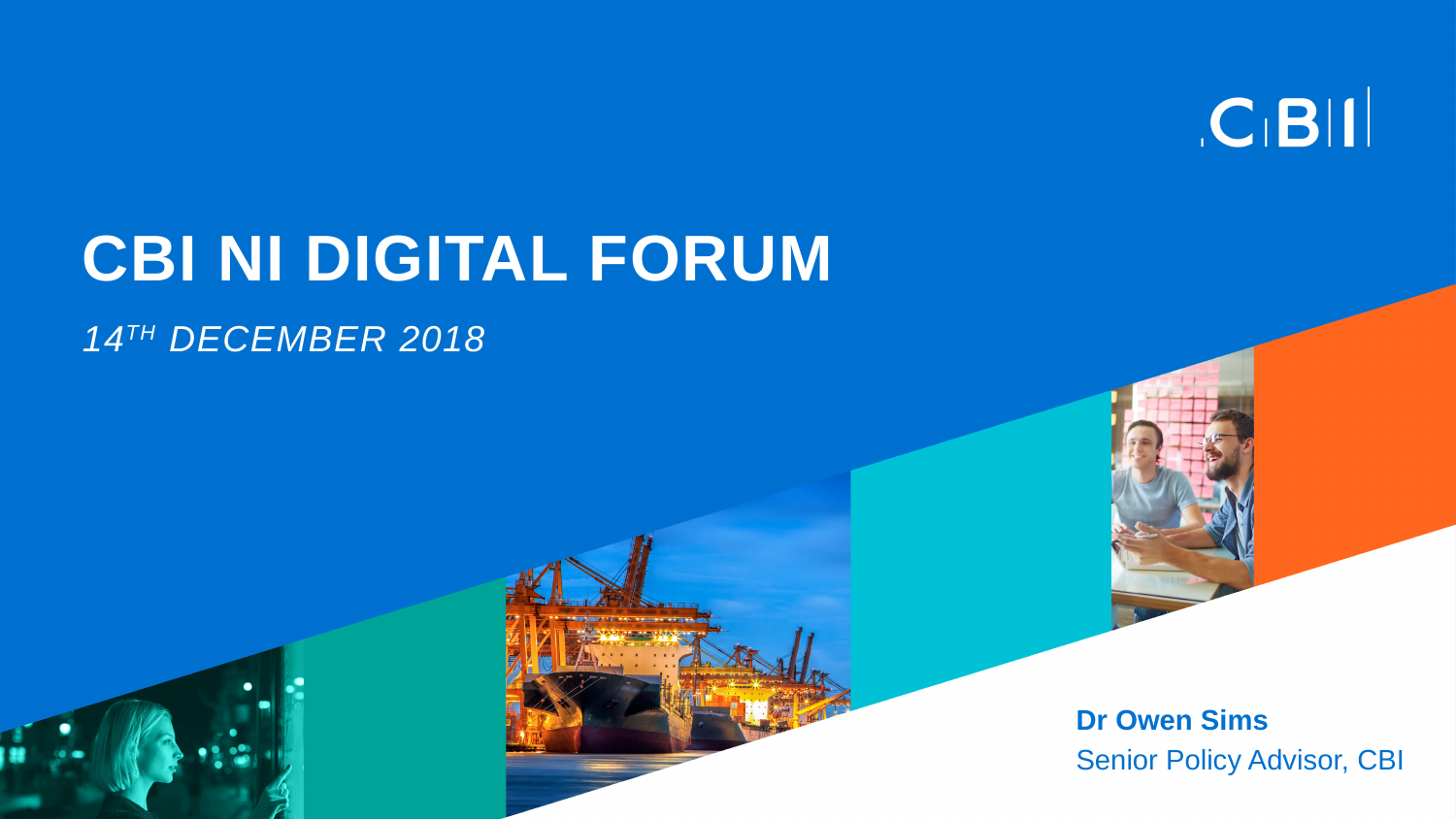

# CBI NI Digital Forum 14th December 2018
Dr Owen Sims
Senior Policy Advisor, CBI